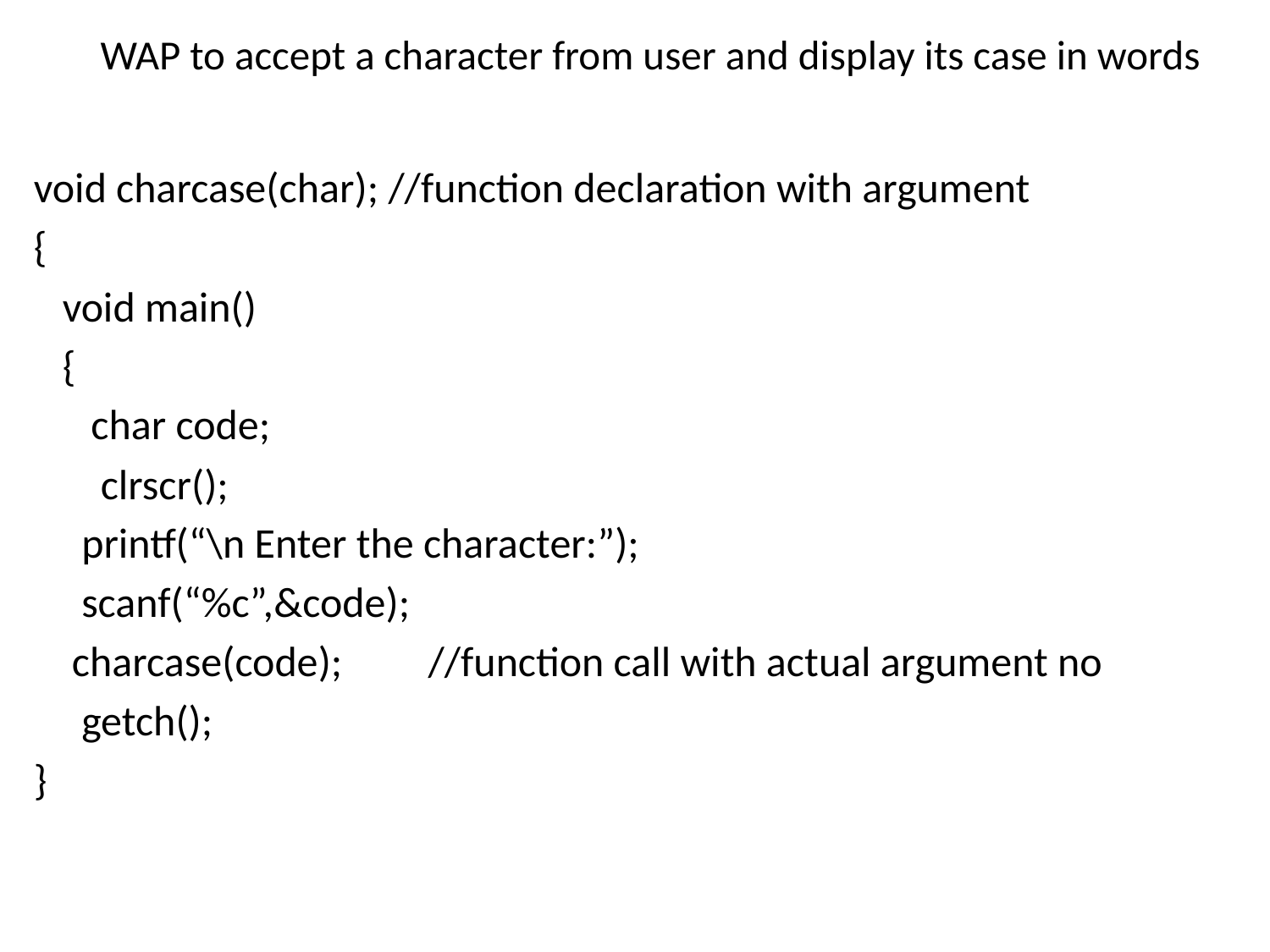

# WAP to accept a character from user and display its case in words

void charcase(char); //function declaration with argument
{
   void main()
   {
      char code;
       clrscr();
     printf(“\n Enter the character:”);
     scanf(“%c”,&code);
    charcase(code);         //function call with actual argument no
     getch();
}